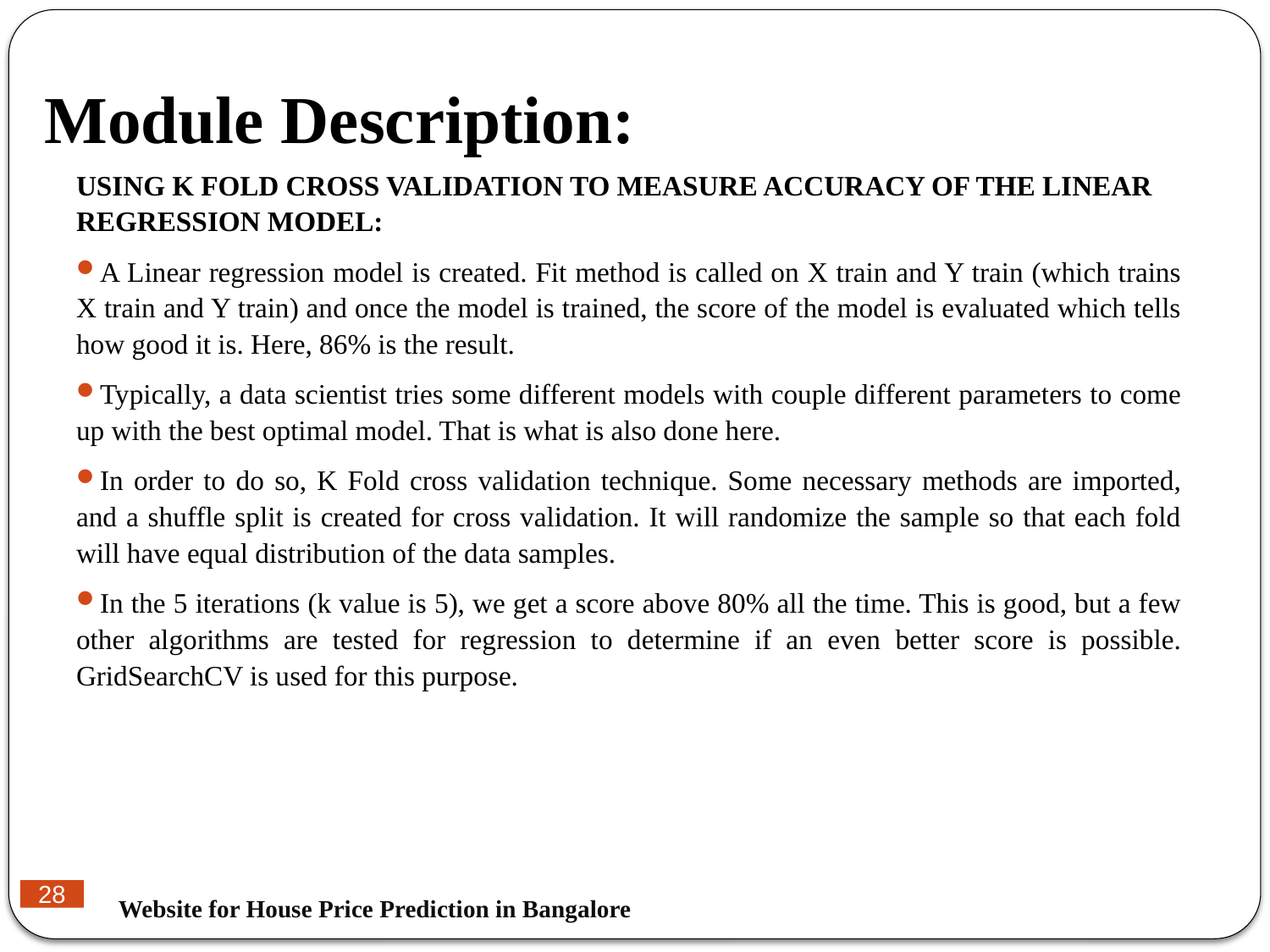

# Module Description:
USING K FOLD CROSS VALIDATION TO MEASURE ACCURACY OF THE LINEAR REGRESSION MODEL:
A Linear regression model is created. Fit method is called on X train and Y train (which trains X train and Y train) and once the model is trained, the score of the model is evaluated which tells how good it is. Here, 86% is the result.
Typically, a data scientist tries some different models with couple different parameters to come up with the best optimal model. That is what is also done here.
In order to do so, K Fold cross validation technique. Some necessary methods are imported, and a shuffle split is created for cross validation. It will randomize the sample so that each fold will have equal distribution of the data samples.
In the 5 iterations (k value is 5), we get a score above 80% all the time. This is good, but a few other algorithms are tested for regression to determine if an even better score is possible. GridSearchCV is used for this purpose.

Website for House Price Prediction in Bangalore
28